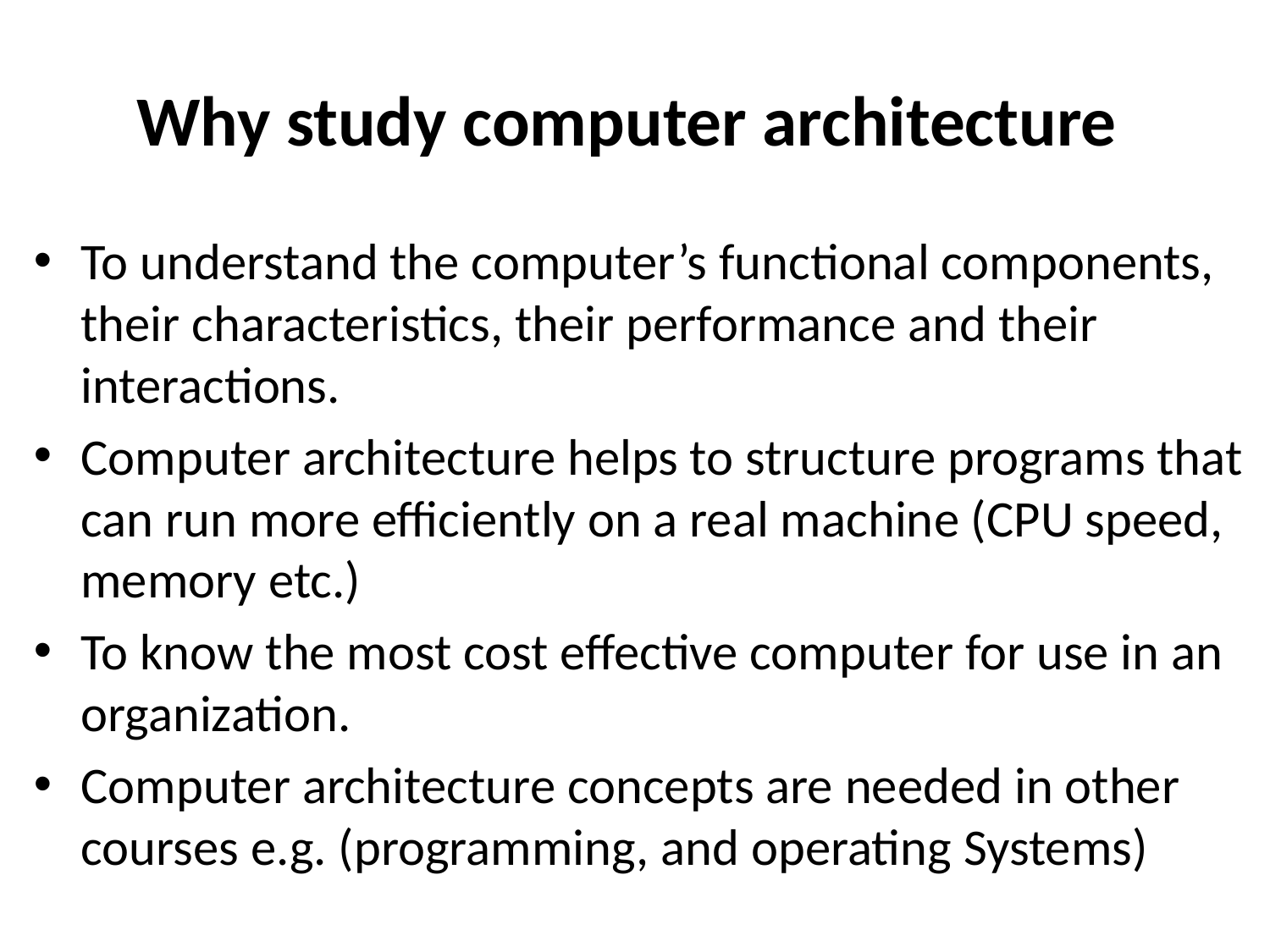

# Why study computer architecture
To understand the computer’s functional components, their characteristics, their performance and their interactions.
Computer architecture helps to structure programs that can run more efficiently on a real machine (CPU speed, memory etc.)
To know the most cost effective computer for use in an organization.
Computer architecture concepts are needed in other courses e.g. (programming, and operating Systems)